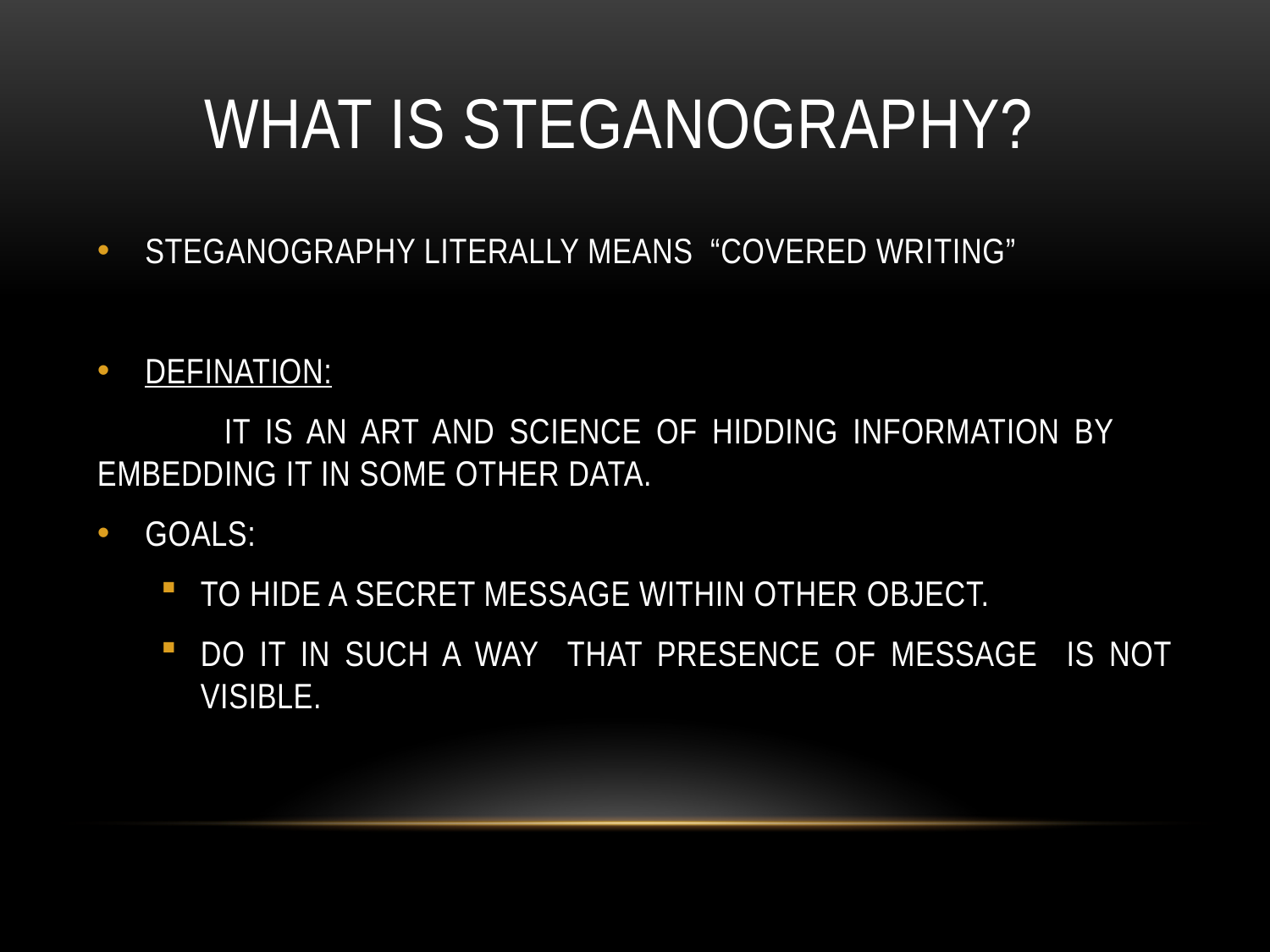

# WHAT IS STEGANOGRAPHY?
STEGANOGRAPHY LITERALLY MEANS  “COVERED WRITING”

DEFINATION:
	IT IS AN ART AND SCIENCE OF HIDDING INFORMATION BY 	EMBEDDING IT IN SOME OTHER DATA.
GOALS:
TO HIDE A SECRET MESSAGE WITHIN OTHER OBJECT.
DO IT IN SUCH A WAY  THAT PRESENCE OF MESSAGE  IS NOT VISIBLE.